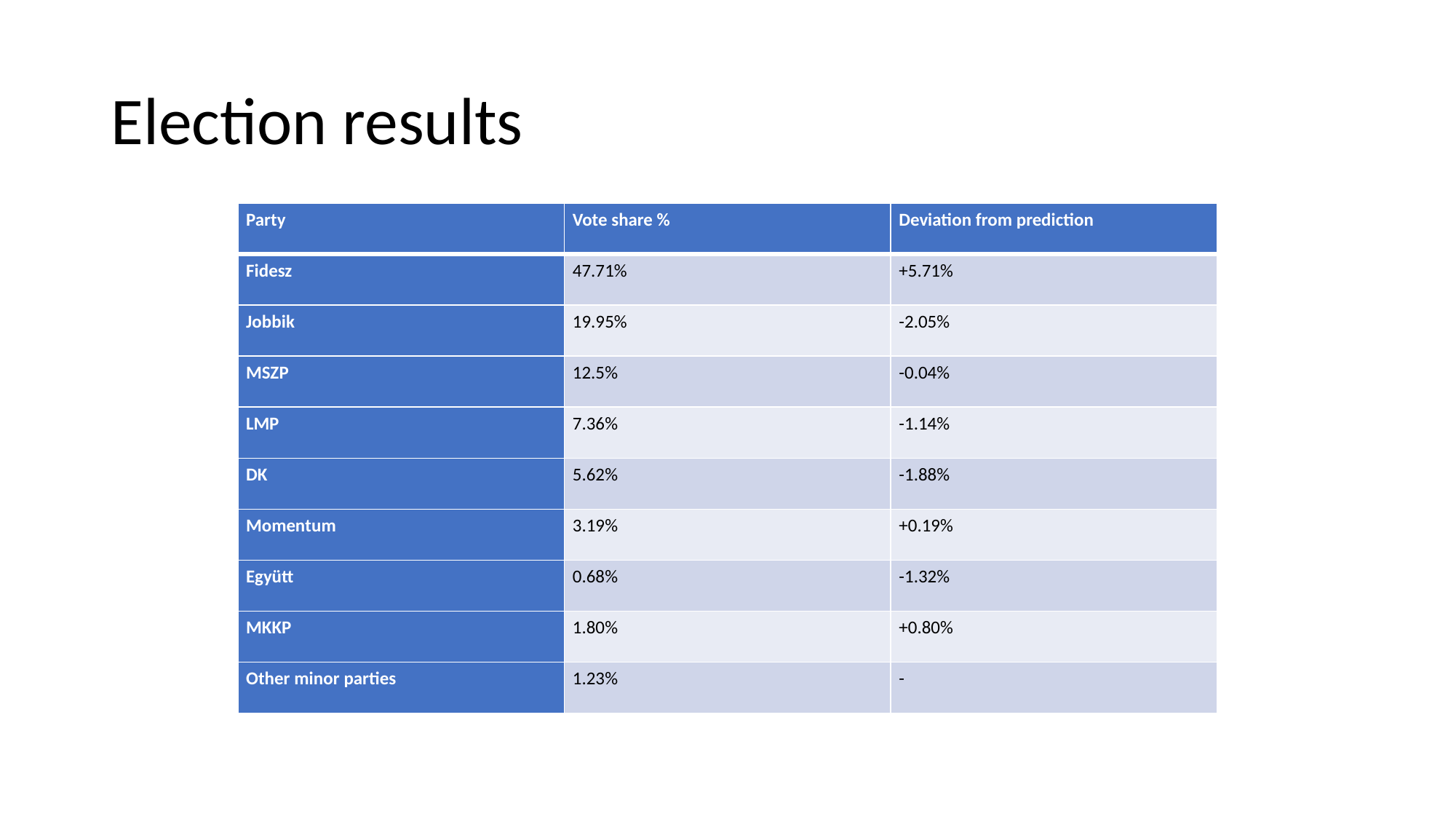

# Election results
| Party | Vote share % | Deviation from prediction |
| --- | --- | --- |
| Fidesz | 47.71% | +5.71% |
| Jobbik | 19.95% | -2.05% |
| MSZP | 12.5% | -0.04% |
| LMP | 7.36% | -1.14% |
| DK | 5.62% | -1.88% |
| Momentum | 3.19% | +0.19% |
| Együtt | 0.68% | -1.32% |
| MKKP | 1.80% | +0.80% |
| Other minor parties | 1.23% | - |